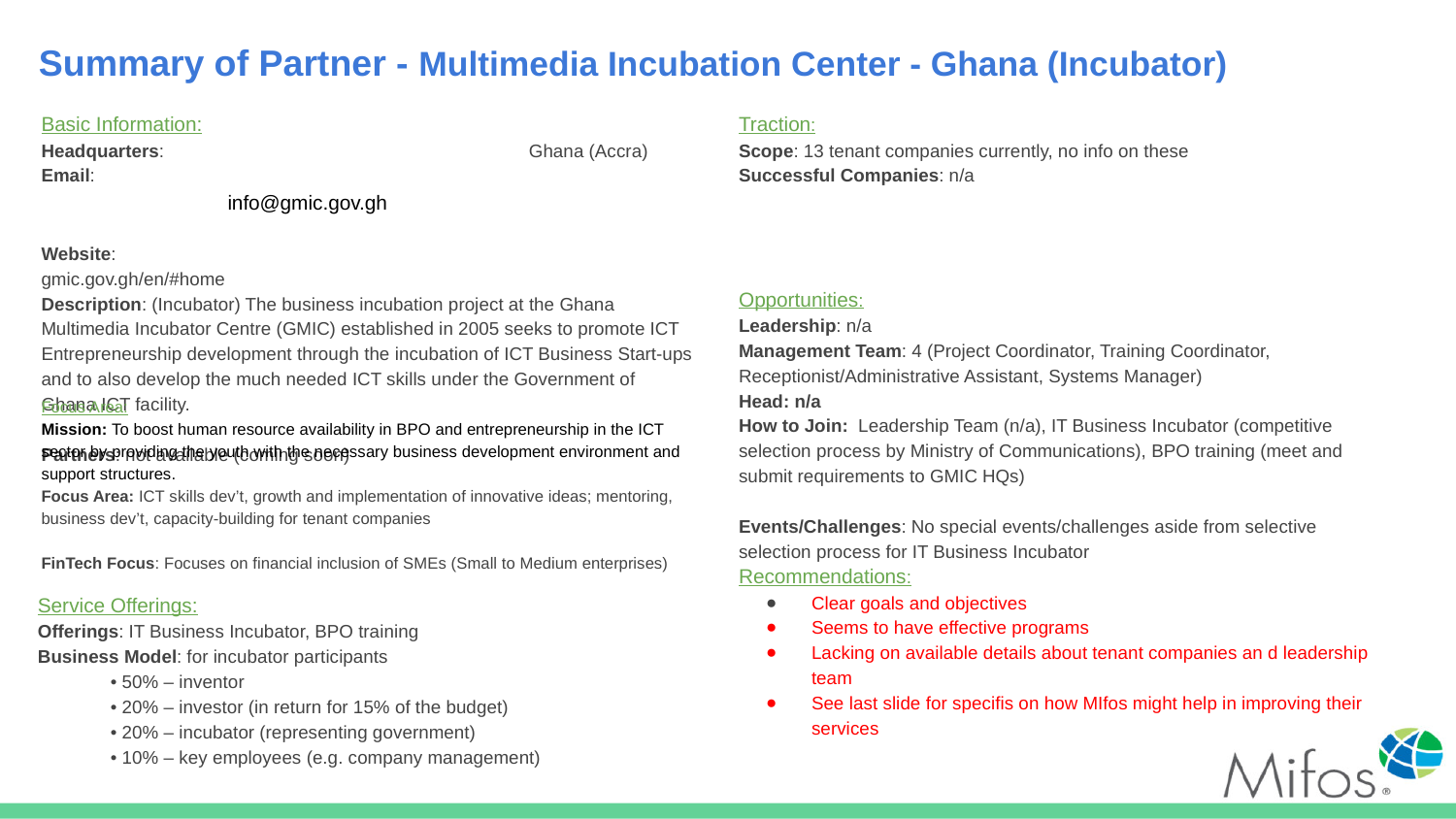

# Summary of Partner - Multimedia Incubation Center - Ghana (Incubator)
Basic Information:
Headquarters:   			          Ghana (Accra)
Email: 					        info@gmic.gov.gh
Website:           				 gmic.gov.gh/en/#home
Description: (Incubator) The business incubation project at the Ghana Multimedia Incubator Centre (GMIC) established in 2005 seeks to promote ICT Entrepreneurship development through the incubation of ICT Business Start-ups and to also develop the much needed ICT skills under the Government of Ghana ICT facility.

Partners: not available (coming soon)

Traction:
Scope: 13 tenant companies currently, no info on these
Successful Companies: n/a

Opportunities:
Leadership: n/a
Management Team: 4 (Project Coordinator, Training Coordinator, Receptionist/Administrative Assistant, Systems Manager)
Head: n/a
How to Join:  Leadership Team (n/a), IT Business Incubator (competitive selection process by Ministry of Communications), BPO training (meet and submit requirements to GMIC HQs)

Events/Challenges: No special events/challenges aside from selective selection process for IT Business Incubator

Focus Area:
Mission: To boost human resource availability in BPO and entrepreneurship in the ICT sector by providing the youth with the necessary business development environment and support structures.
Focus Area: ICT skills dev’t, growth and implementation of innovative ideas; mentoring, business dev’t, capacity-building for tenant companies
FinTech Focus: Focuses on financial inclusion of SMEs (Small to Medium enterprises)
Recommendations:
Clear goals and objectives
Seems to have effective programs
Lacking on available details about tenant companies an d leadership team
See last slide for specifis on how MIfos might help in improving their services

Service Offerings:
Offerings: IT Business Incubator, BPO training
Business Model: for incubator participants
• 50% – inventor
• 20% – investor (in return for 15% of the budget)
• 20% – incubator (representing government)
• 10% – key employees (e.g. company management)